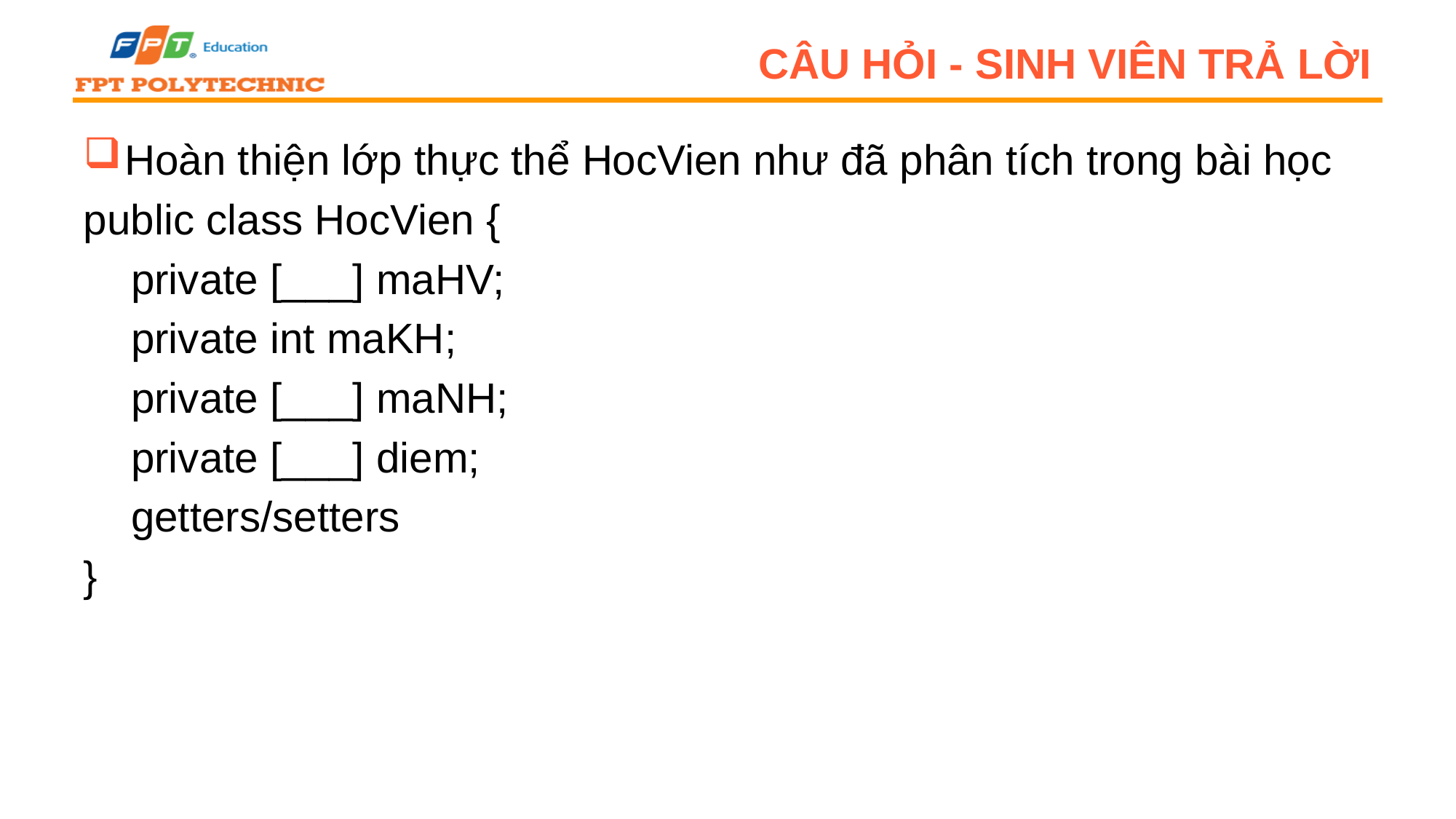

# Câu hỏi - sinh viên trả lời
Hoàn thiện lớp thực thể HocVien như đã phân tích trong bài học
public class HocVien {
    private [___] maHV;
    private int maKH;
    private [___] maNH;
    private [___] diem;
    getters/setters
}